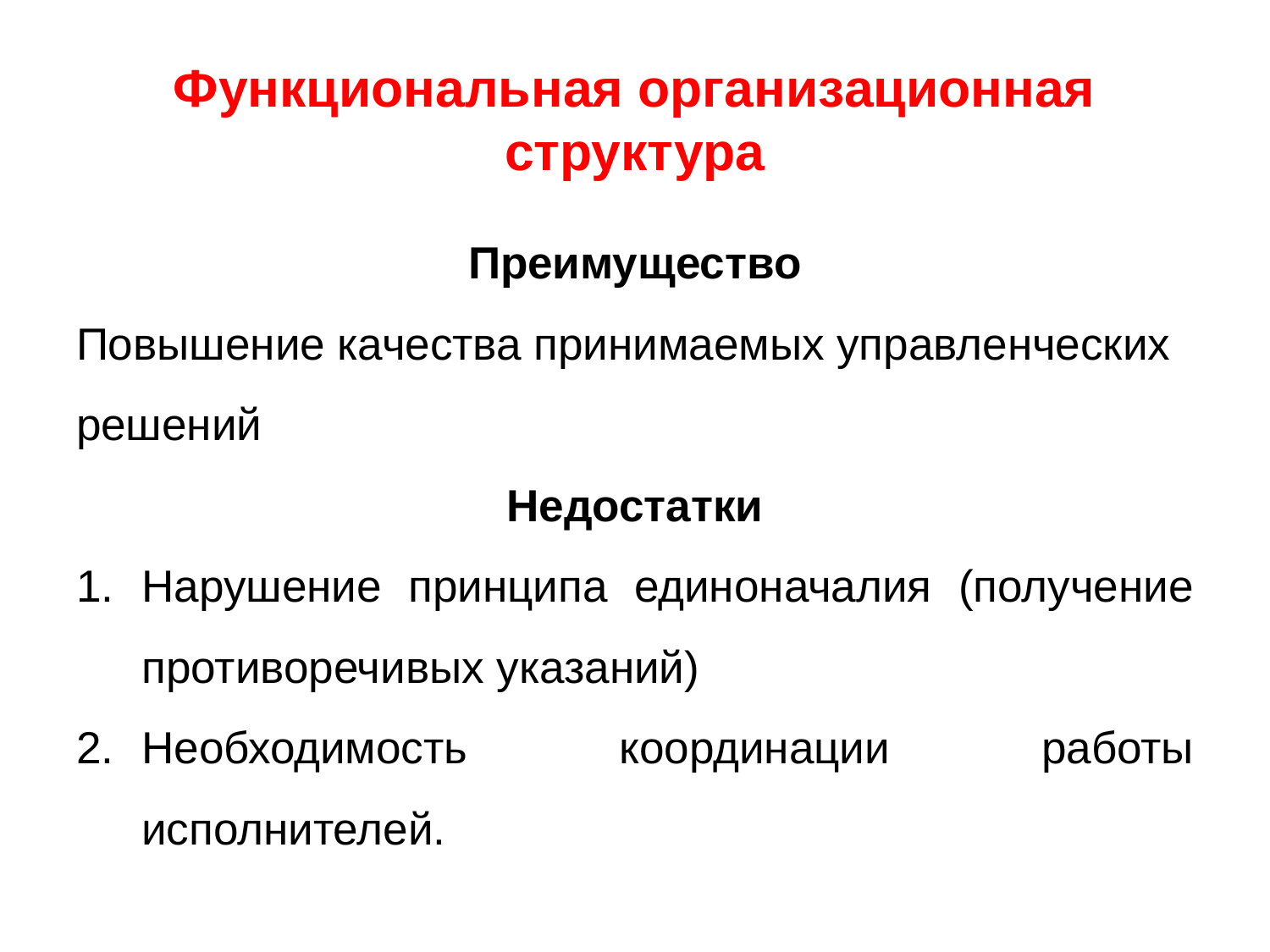

# Функциональная организационная структура
Преимущество
Повышение качества принимаемых управленческих решений
Недостатки
Нарушение принципа единоначалия (получение противоречивых указаний)
Необходимость координации работы исполнителей.